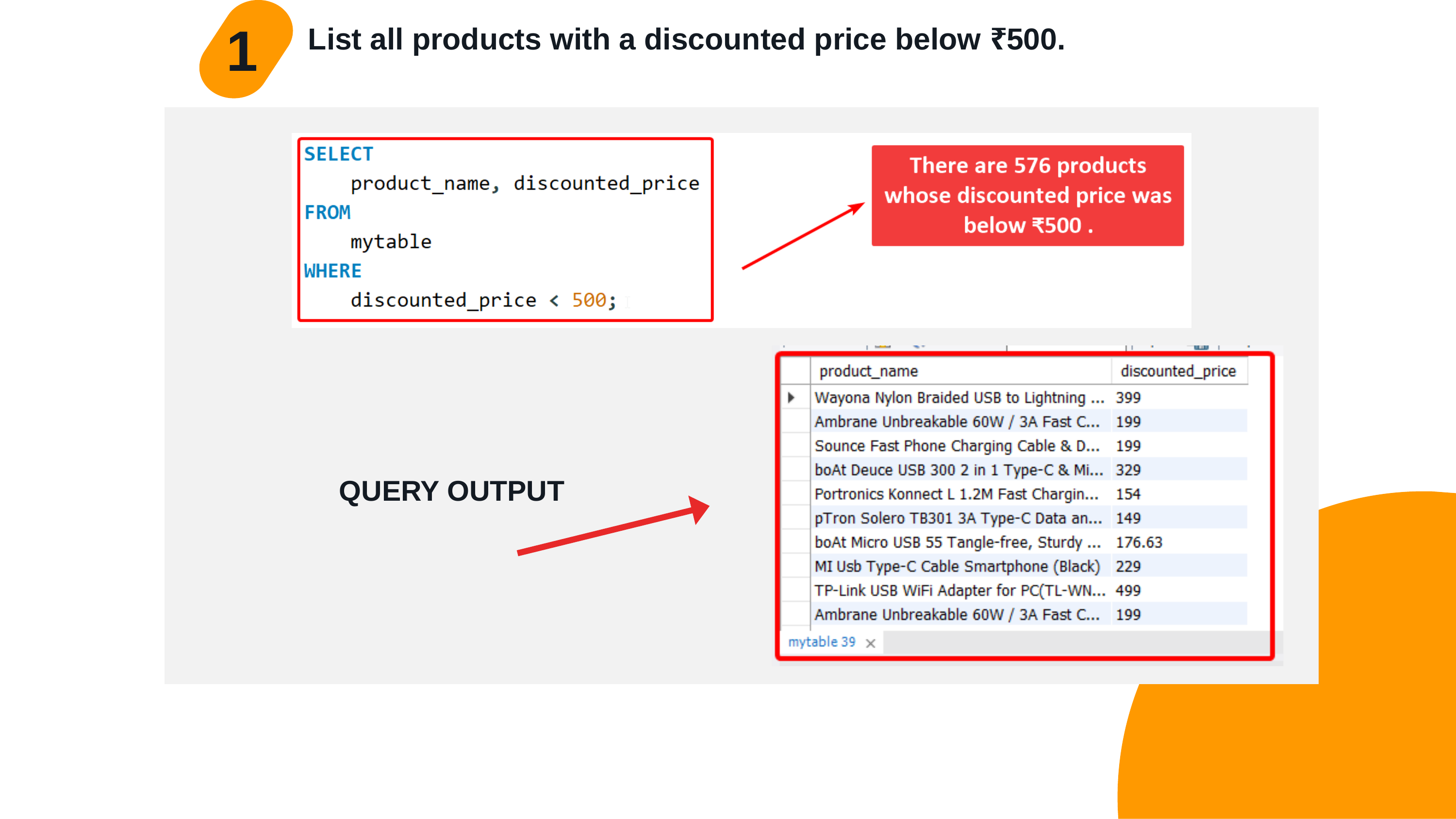

1
List all products with a discounted price below ₹500.

QUERY OUTPUT